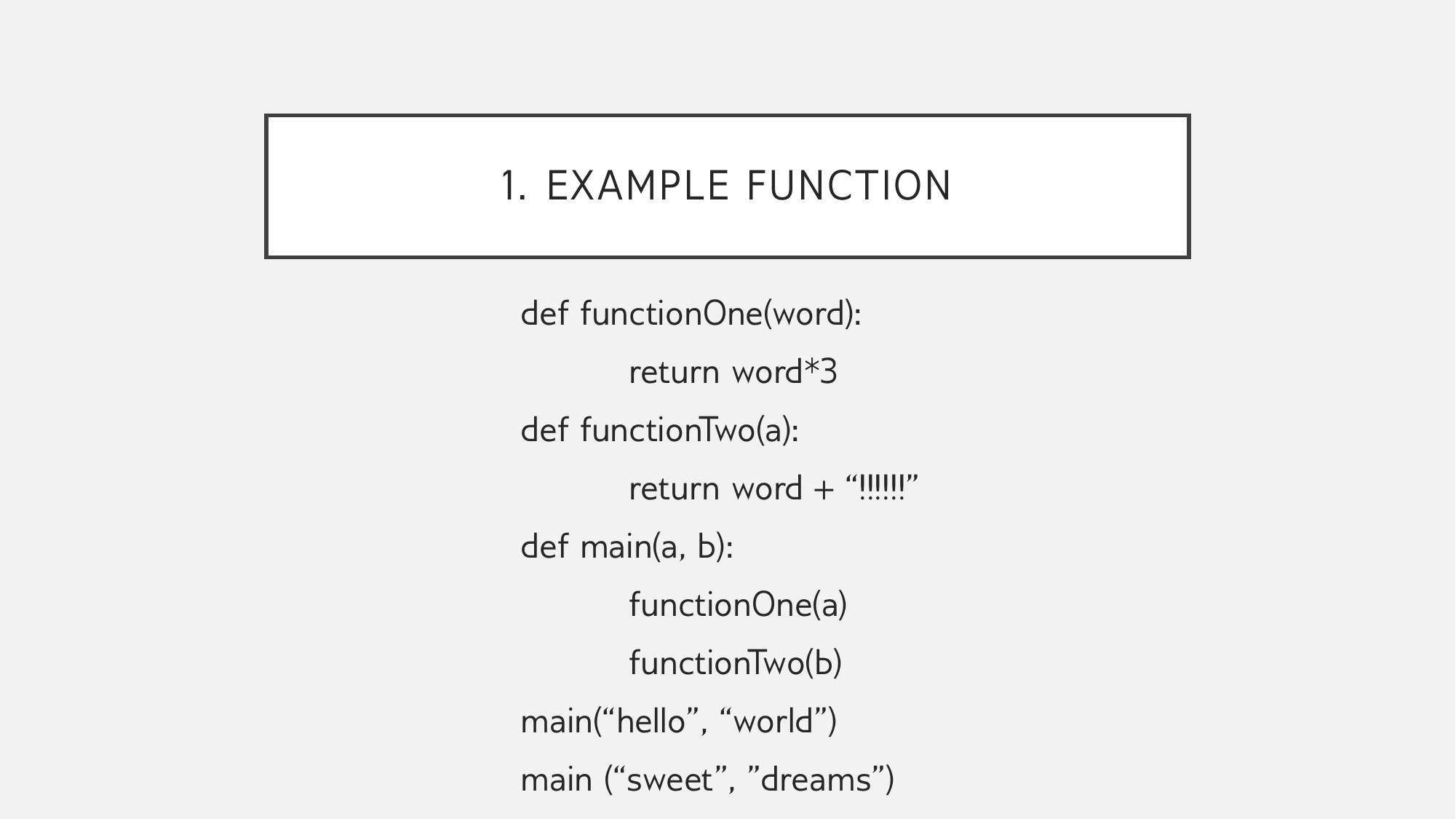

# 1. Example function
def functionOne(word):
	return word*3
def functionTwo(a):
	return word + “!!!!!!”
def main(a, b):
	functionOne(a)
	functionTwo(b)
main(“hello”, “world”)
main (“sweet”, ”dreams”)